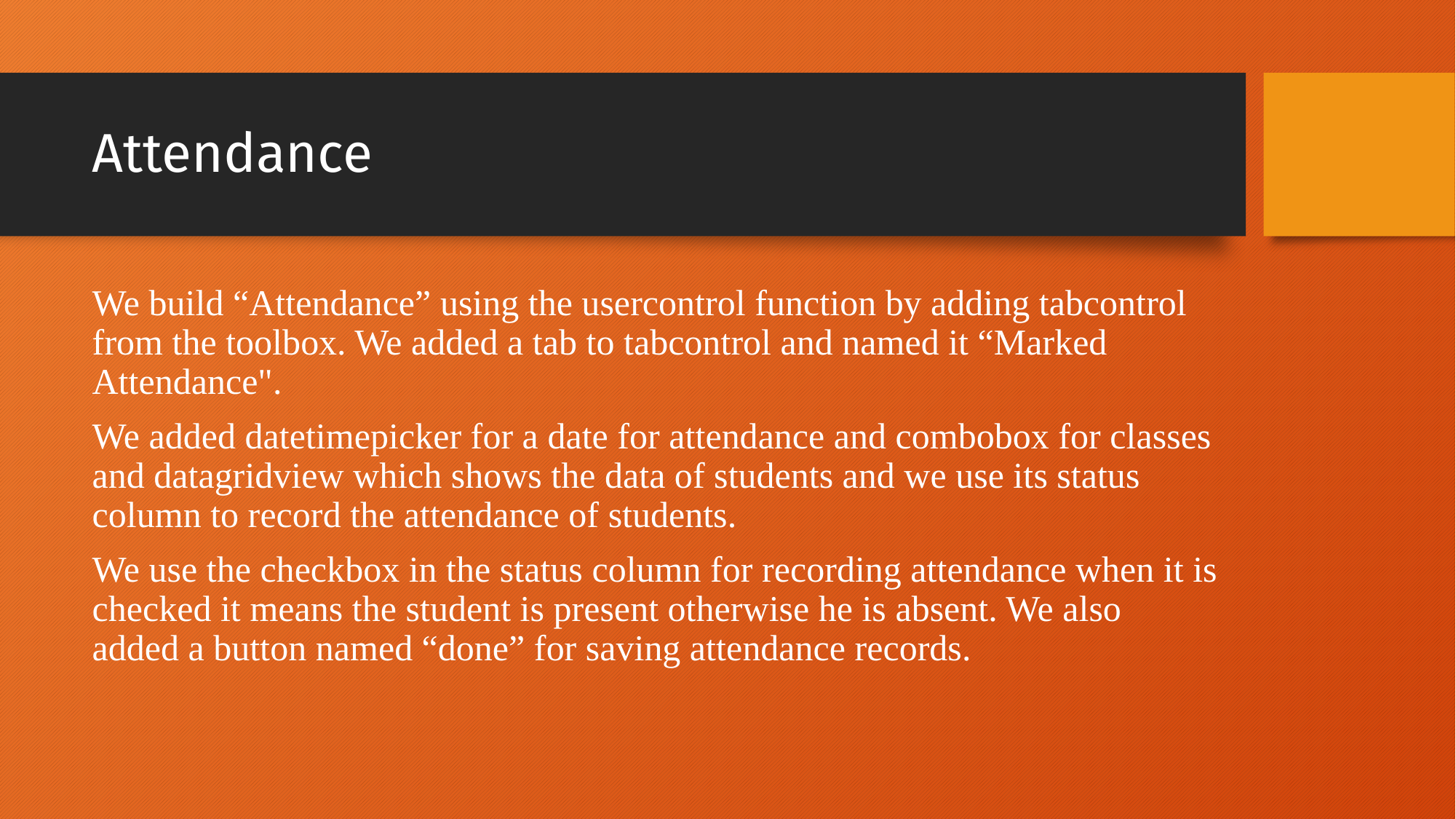

# Attendance
We build “Attendance” using the usercontrol function by adding tabcontrol from the toolbox. We added a tab to tabcontrol and named it “Marked Attendance".
We added datetimepicker for a date for attendance and combobox for classes and datagridview which shows the data of students and we use its status column to record the attendance of students.
We use the checkbox in the status column for recording attendance when it is checked it means the student is present otherwise he is absent. We also added a button named “done” for saving attendance records.